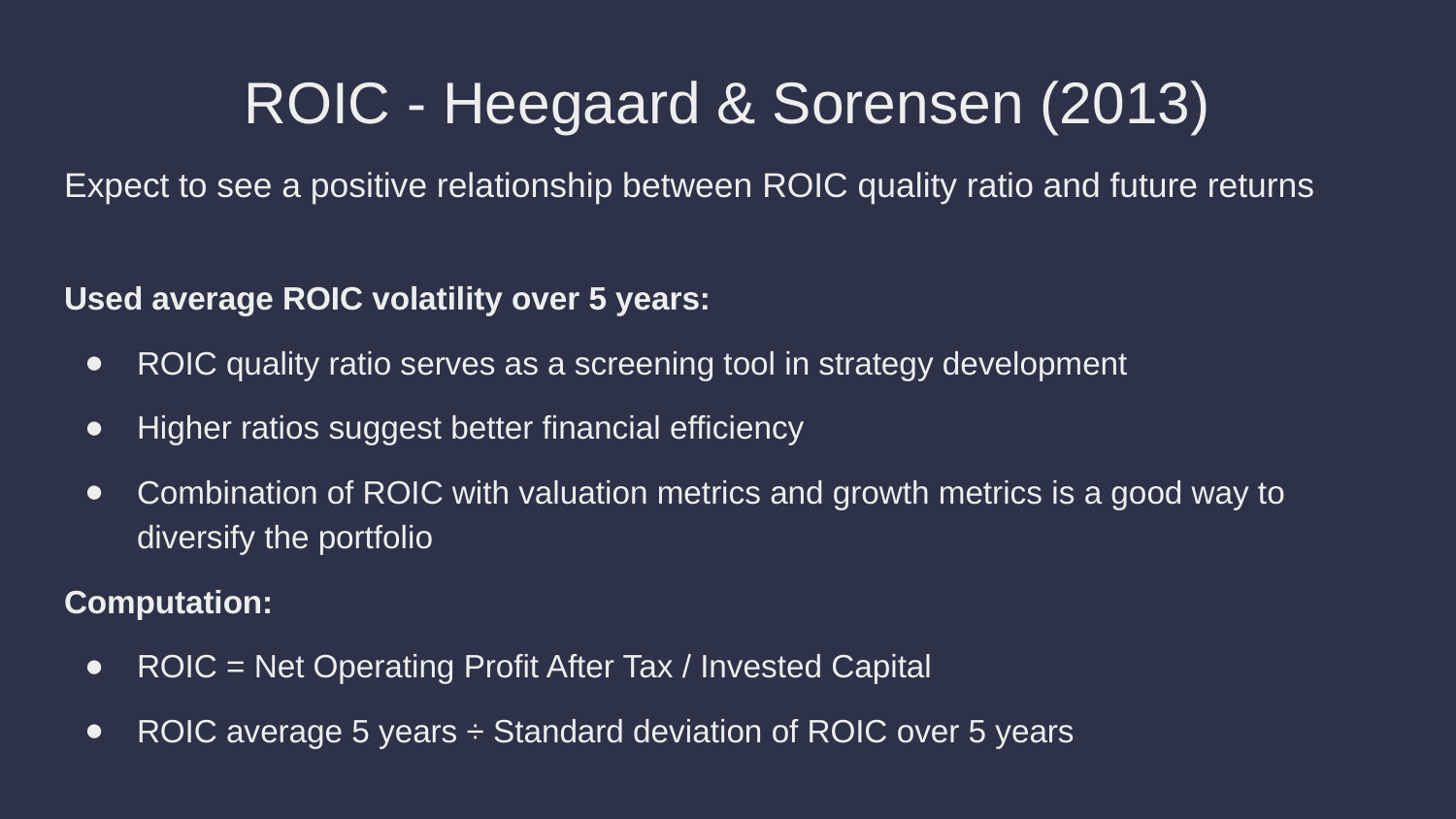

# ROIC - Heegaard & Sorensen (2013)
Expect to see a positive relationship between ROIC quality ratio and future returns

Used average ROIC volatility over 5 years:
ROIC quality ratio serves as a screening tool in strategy development
Higher ratios suggest better financial efficiency
Combination of ROIC with valuation metrics and growth metrics is a good way to diversify the portfolio
Computation:
ROIC = Net Operating Profit After Tax / Invested Capital
ROIC average 5 years ÷ Standard deviation of ROIC over 5 years